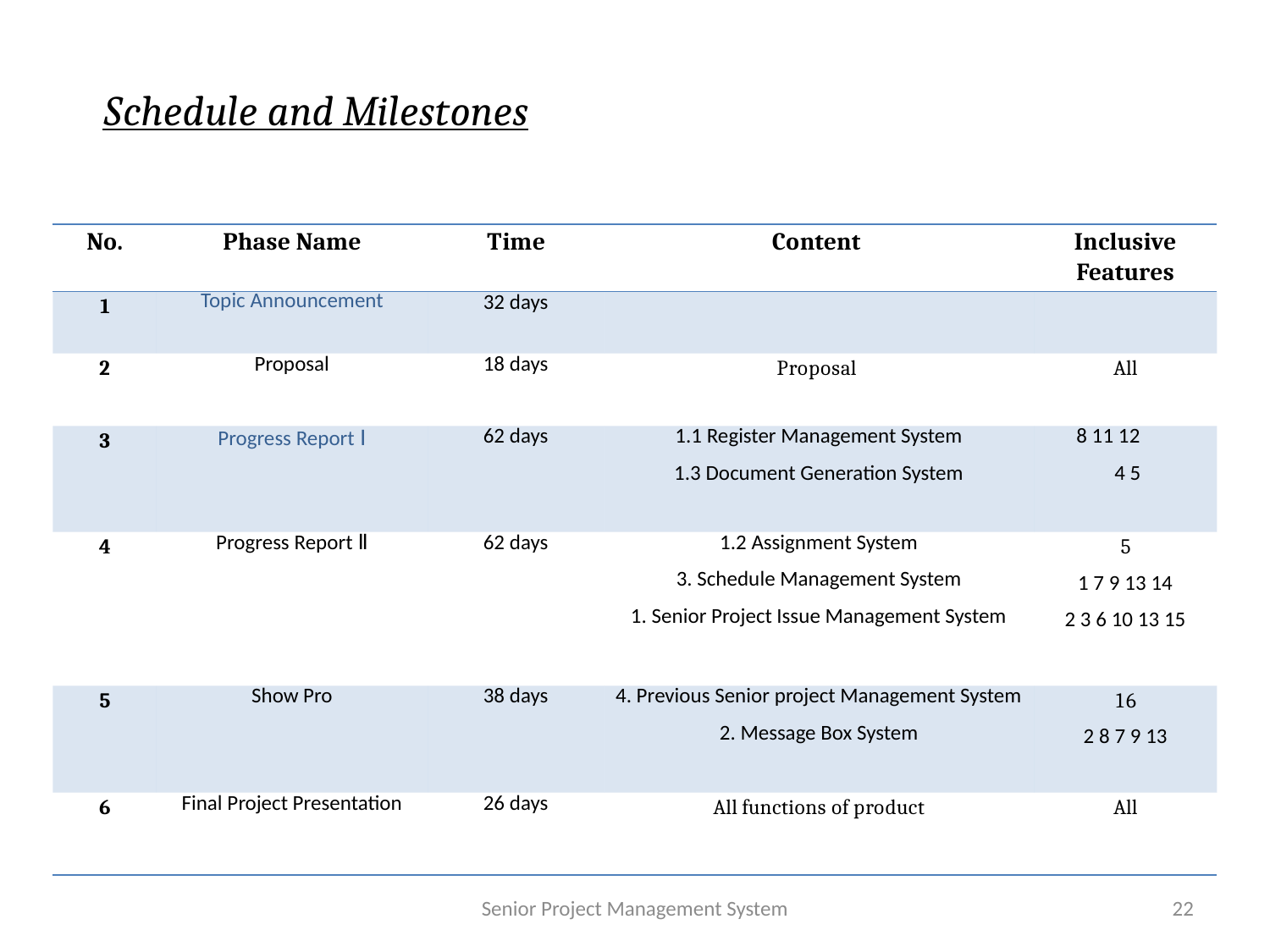

Schedule and Milestones
| No. | Phase Name | Time | Content | Inclusive Features |
| --- | --- | --- | --- | --- |
| 1 | Topic Announcement | 32 days |  |  |
| 2 | Proposal | 18 days | Proposal | All |
| 3 | Progress Report Ⅰ | 62 days | 1.1 Register Management System 1.3 Document Generation System | 8 11 12 4 5 |
| 4 | Progress Report Ⅱ | 62 days | 1.2 Assignment System 3. Schedule Management System 1. Senior Project Issue Management System | 5 1 7 9 13 14 2 3 6 10 13 15 |
| 5 | Show Pro | 38 days | 4. Previous Senior project Management System 2. Message Box System | 16 2 8 7 9 13 |
| 6 | Final Project Presentation | 26 days | All functions of product | All |
Senior Project Management System
22